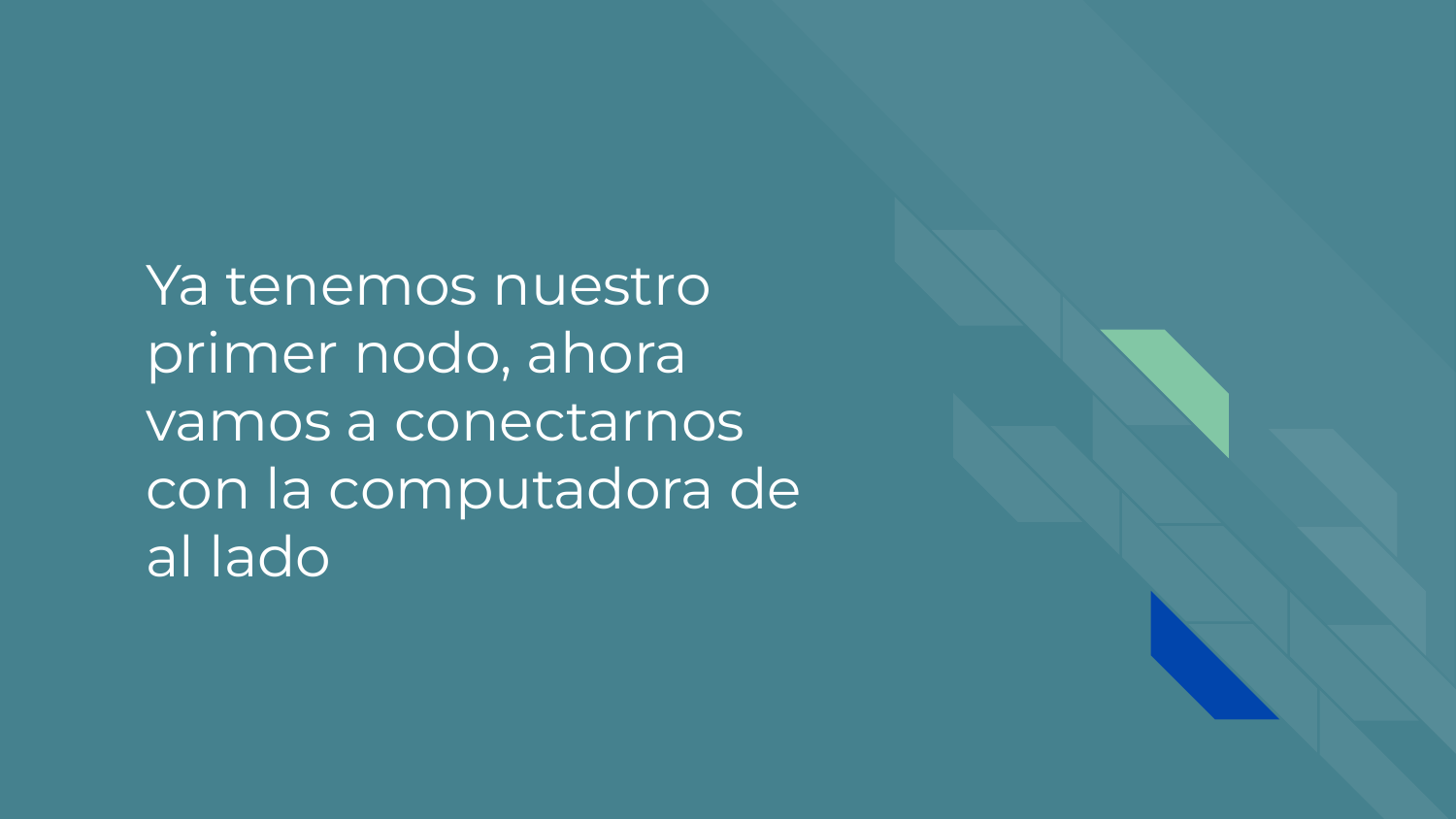

# Ya tenemos nuestro primer nodo, ahora vamos a conectarnos con la computadora de al lado